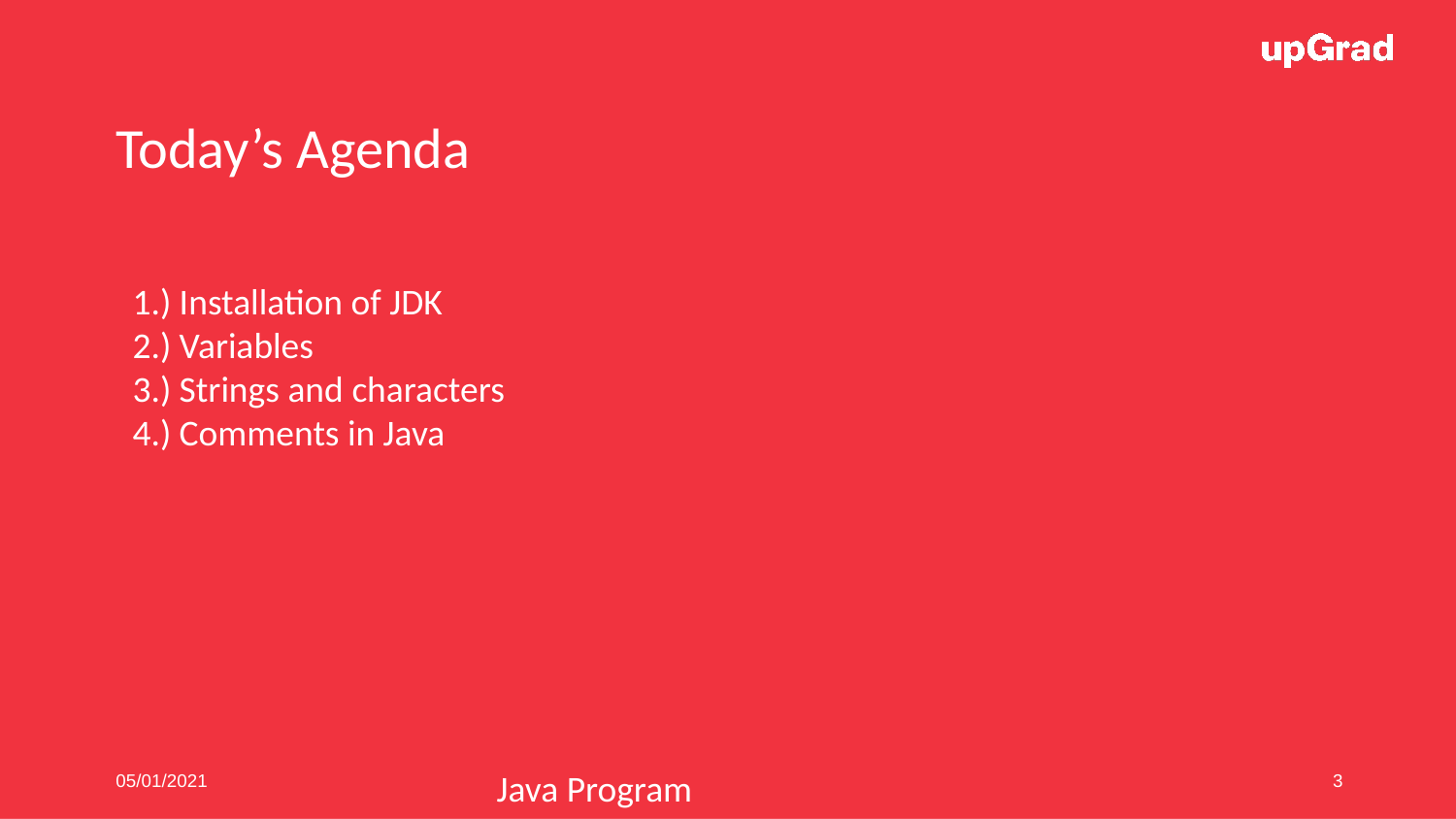

Today’s Agenda
1.) Installation of JDK
2.) Variables
3.) Strings and characters
4.) Comments in Java
05/01/2021
Java Program
3